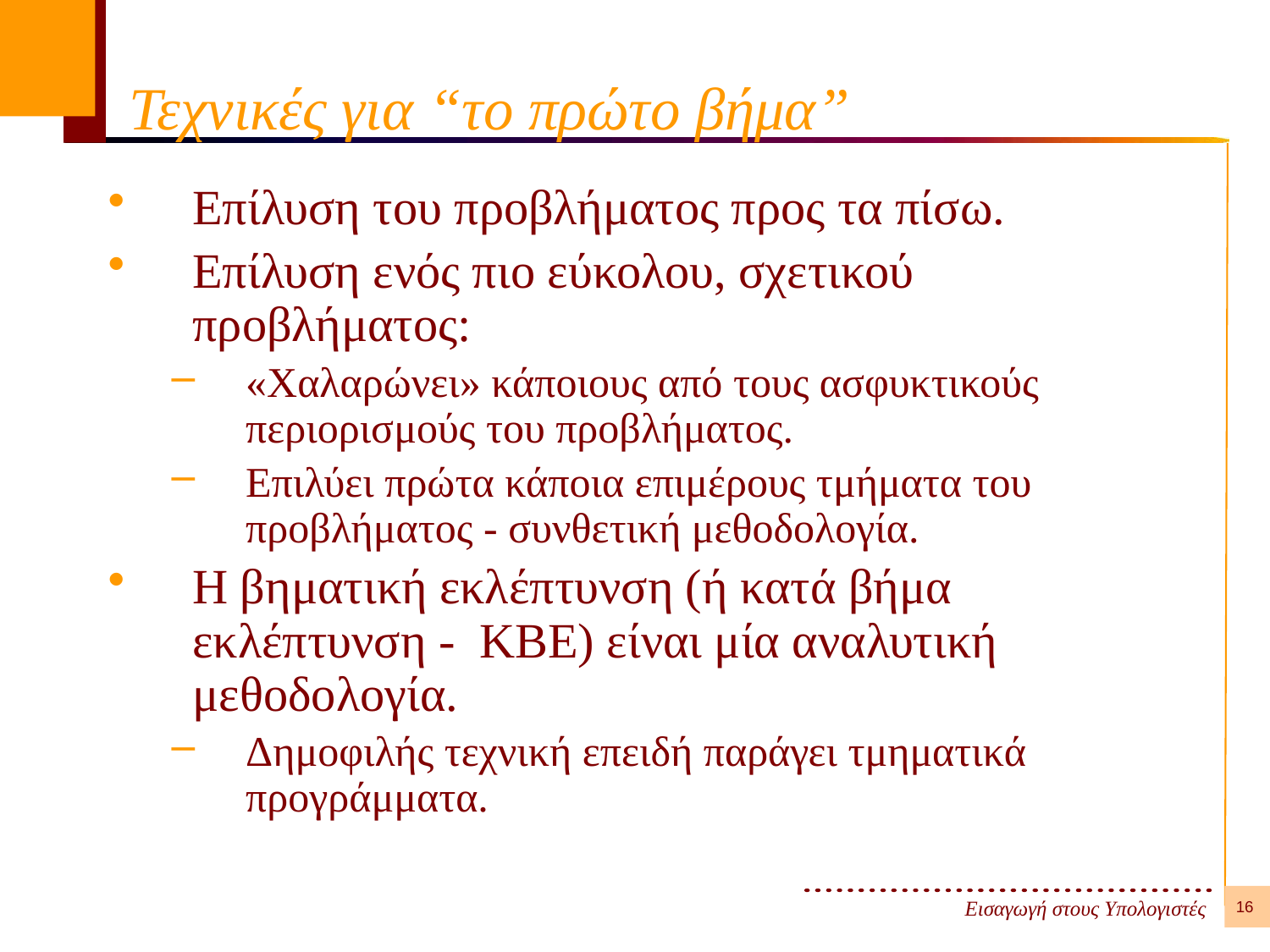

# Τεχνικές για “το πρώτο βήμα”
Επίλυση του προβλήματος προς τα πίσω.
Επίλυση ενός πιο εύκολου, σχετικού προβλήματος:
«Χαλαρώνει» κάποιους από τους ασφυκτικούς περιορισμούς του προβλήματος.
Επιλύει πρώτα κάποια επιμέρους τμήματα του προβλήματος - συνθετική μεθοδολογία.
Η βηματική εκλέπτυνση (ή κατά βήμα εκλέπτυνση -  ΚΒΕ) είναι μία αναλυτική μεθοδολογία.
Δημοφιλής τεχνική επειδή παράγει τμηματικά προγράμματα.